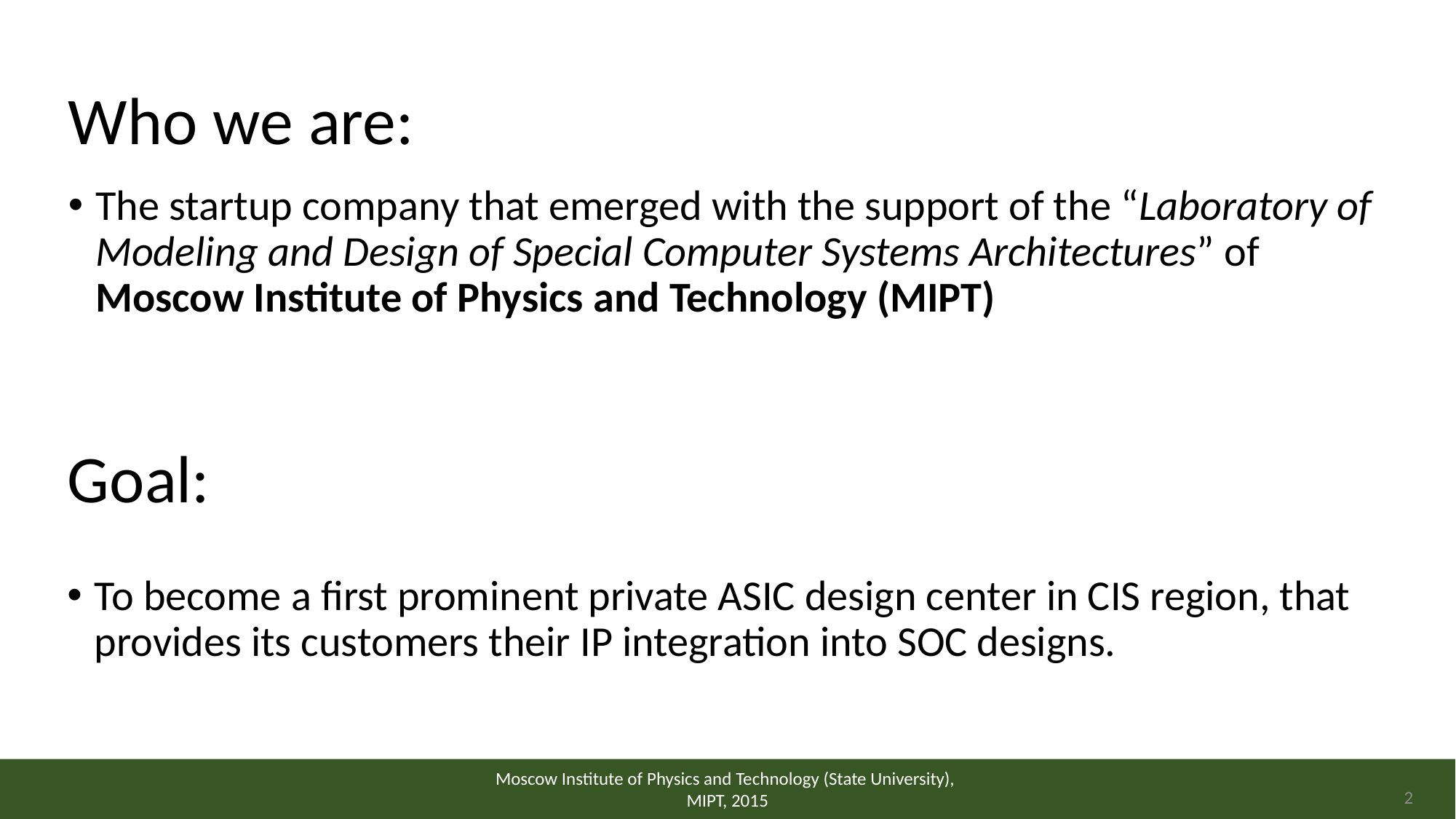

# Who we are:
The startup company that emerged with the support of the “Laboratory of Modeling and Design of Special Computer Systems Architectures” of Moscow Institute of Physics and Technology (MIPT)
Goal:
To become a first prominent private ASIC design center in CIS region, that  provides its customers their IP integration into SOC designs.
Moscow Institute of Physics and Technology (State University),
MIPT, 2015
2